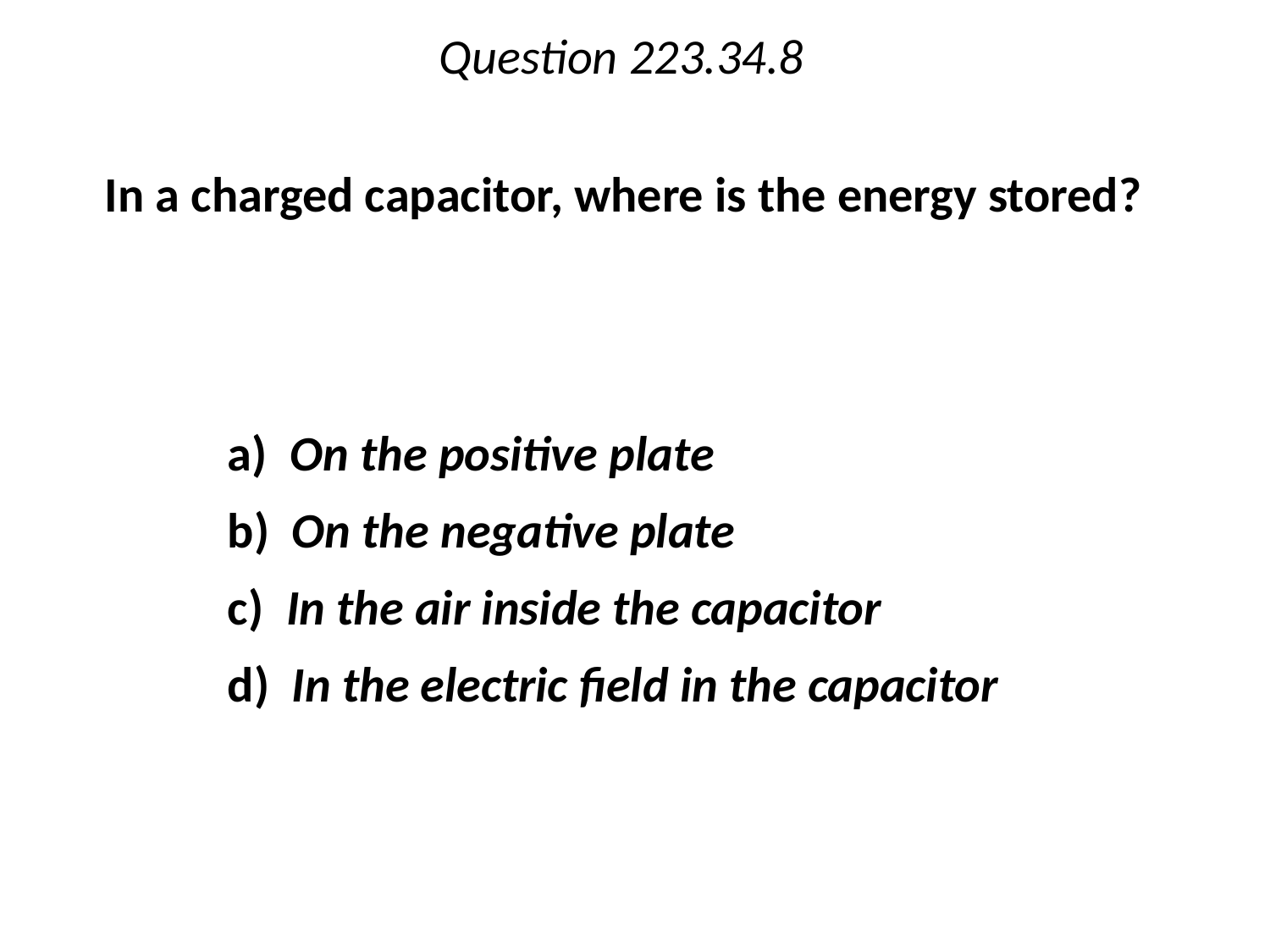

Question 223.34.8
	In a charged capacitor, where is the energy stored?
a)  On the positive plate
b)  On the negative plate
c)  In the air inside the capacitor
d)  In the electric field in the capacitor